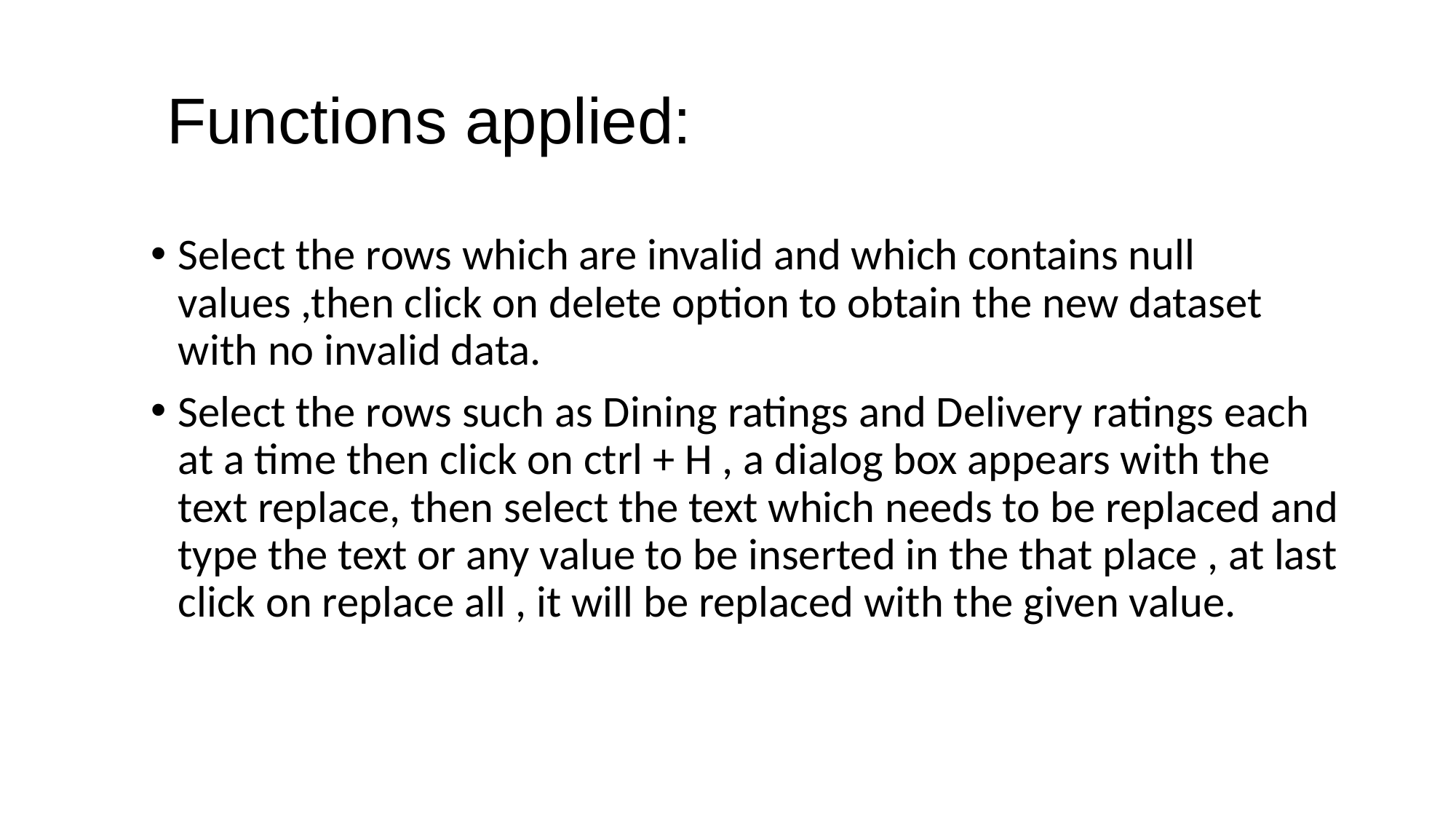

# Functions applied:
Select the rows which are invalid and which contains null values ,then click on delete option to obtain the new dataset with no invalid data.
Select the rows such as Dining ratings and Delivery ratings each at a time then click on ctrl + H , a dialog box appears with the text replace, then select the text which needs to be replaced and type the text or any value to be inserted in the that place , at last click on replace all , it will be replaced with the given value.